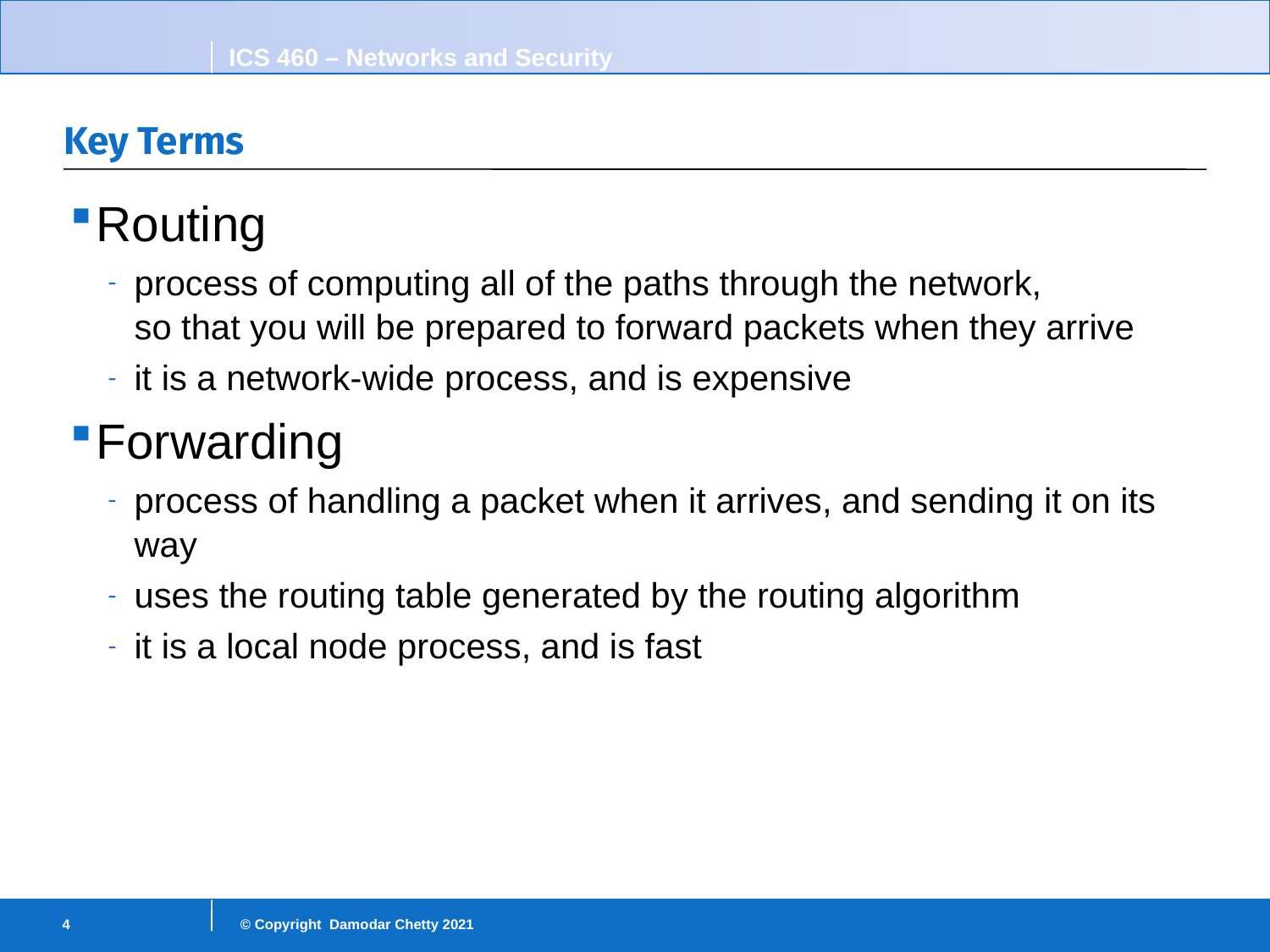

# Key Terms
Routing
process of computing all of the paths through the network,
so that you will be prepared to forward packets when they arrive
it is a network-wide process, and is expensive
Forwarding
process of handling a packet when it arrives, and sending it on its way
uses the routing table generated by the routing algorithm
it is a local node process, and is fast

4